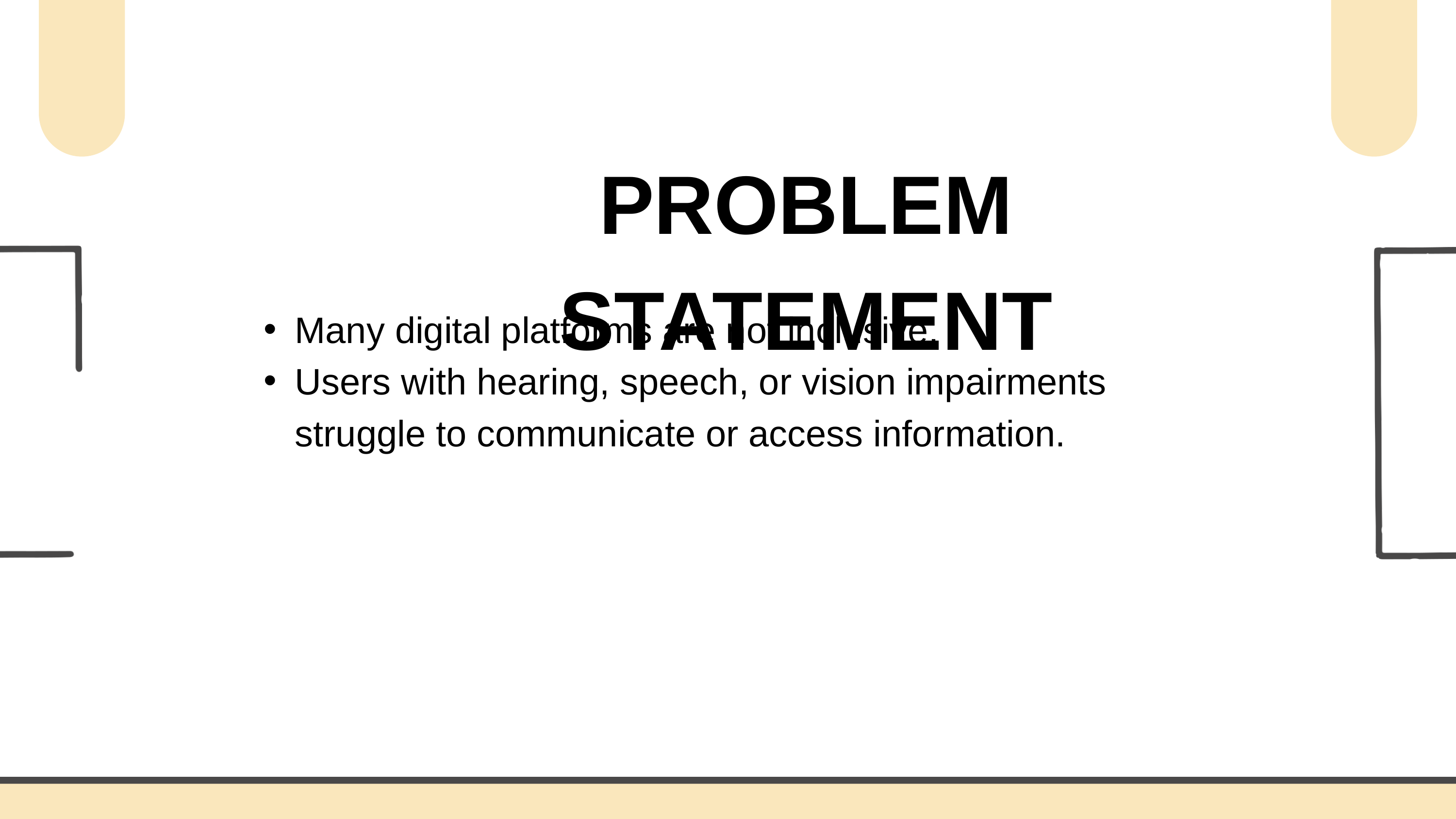

PROBLEM STATEMENT

Many digital platforms are not inclusive.
Users with hearing, speech, or vision impairments struggle to communicate or access information.